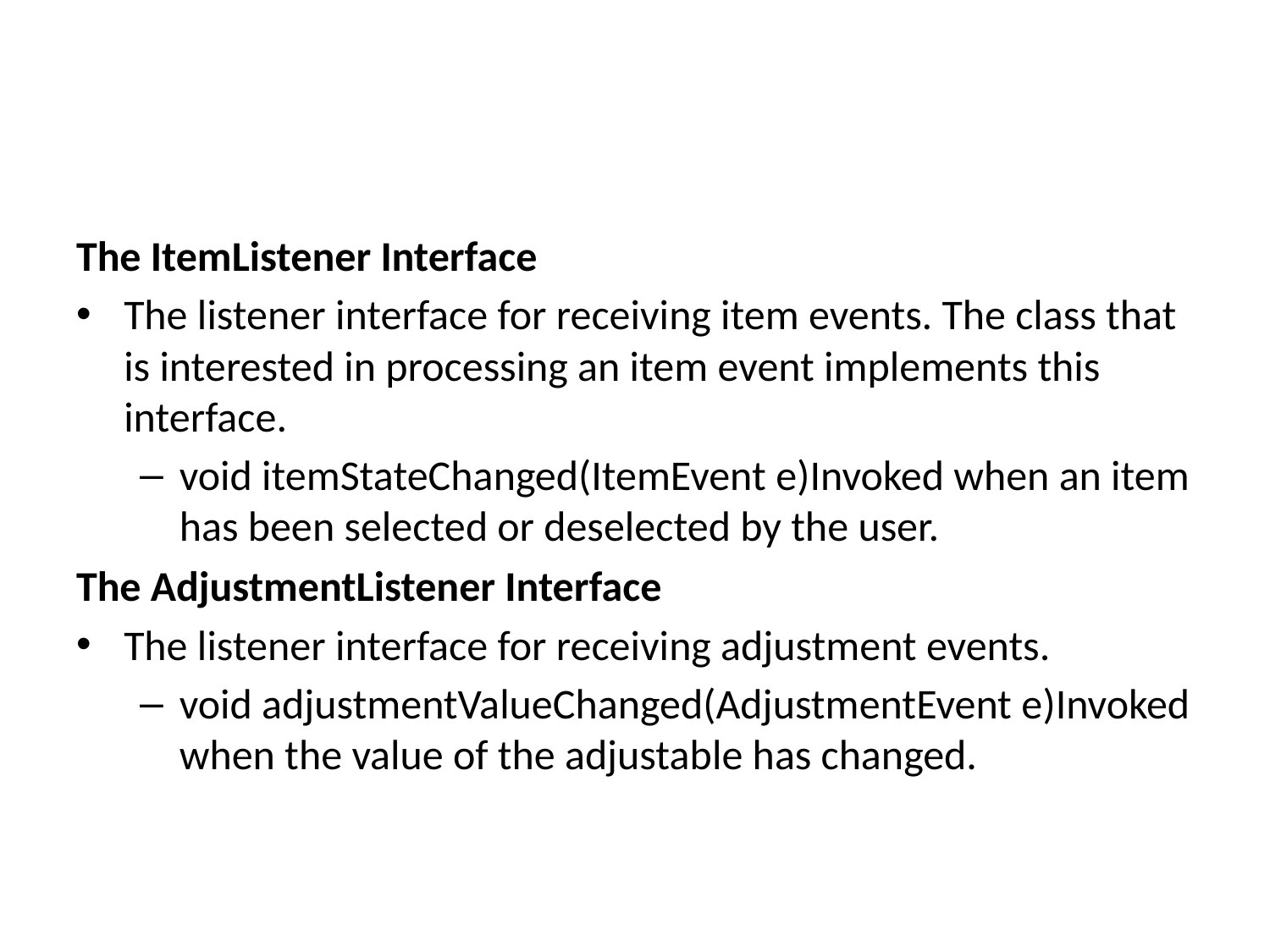

#
The ItemListener Interface
The listener interface for receiving item events. The class that is interested in processing an item event implements this interface.
void itemStateChanged(ItemEvent e)Invoked when an item has been selected or deselected by the user.
The AdjustmentListener Interface
The listener interface for receiving adjustment events.
void adjustmentValueChanged(AdjustmentEvent e)Invoked when the value of the adjustable has changed.